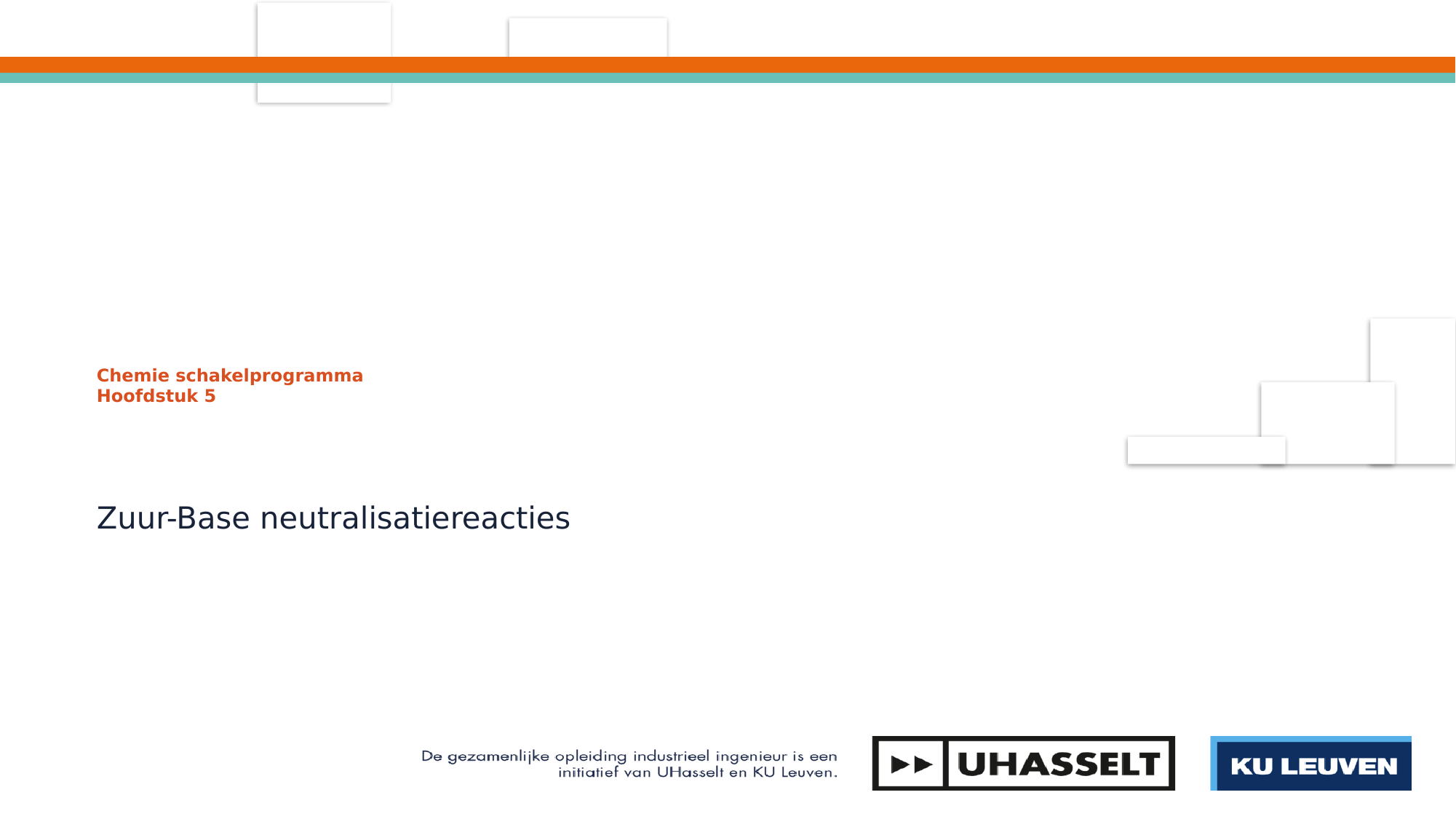

# Chemie schakelprogramma Hoofdstuk 5
Zuur-Base neutralisatiereacties